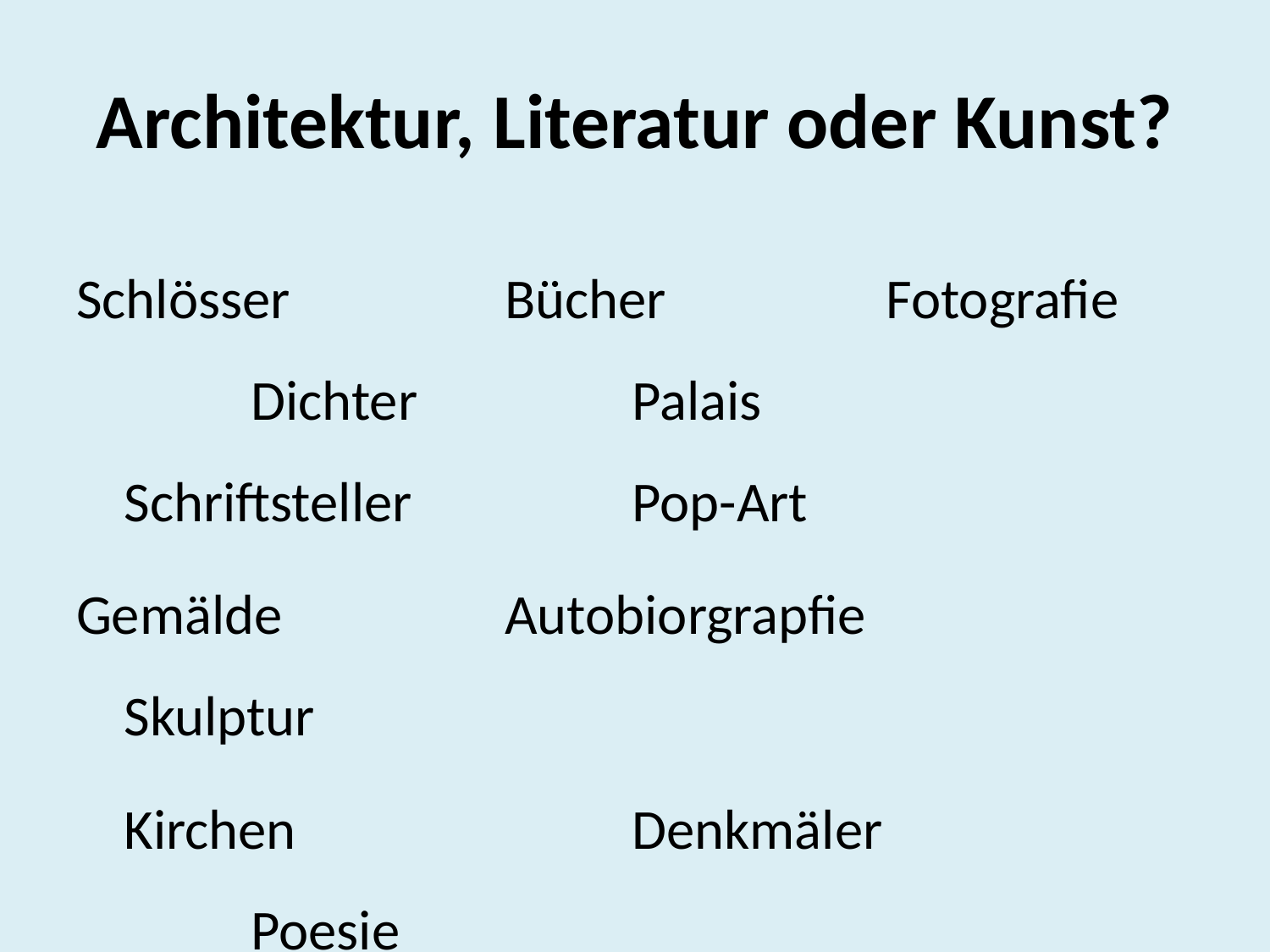

# Architektur, Literatur oder Kunst?
Schlösser		Bücher		Fotografie		Dichter		Palais		Schriftsteller		Pop-Art
Gemälde		Autobiorgrapfie		Skulptur
	Kirchen			Denkmäler				Poesie
Roman			Austellungen			Maler